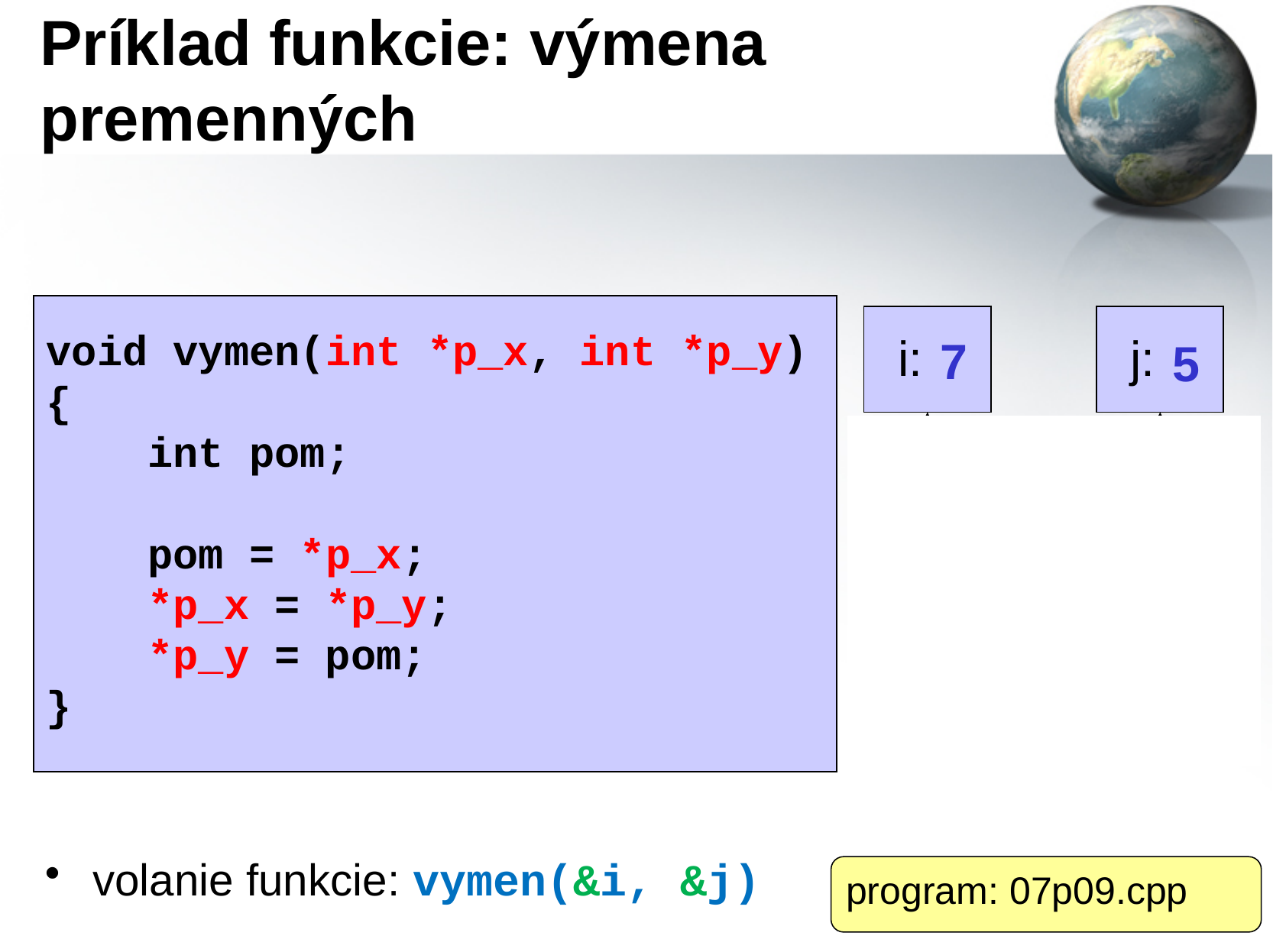

# Príklad funkcie: výmena premenných

void vymen(int *p_x, int *p_y)
{
    int pom;

    pom = *p_x;
    *p_x = *p_y;
    *p_y = pom;
}
i: 5
j: 7
7
5

p_x
p_y

pom:
5
volanie funkcie: vymen(&i, &j)
program: 07p09.cpp